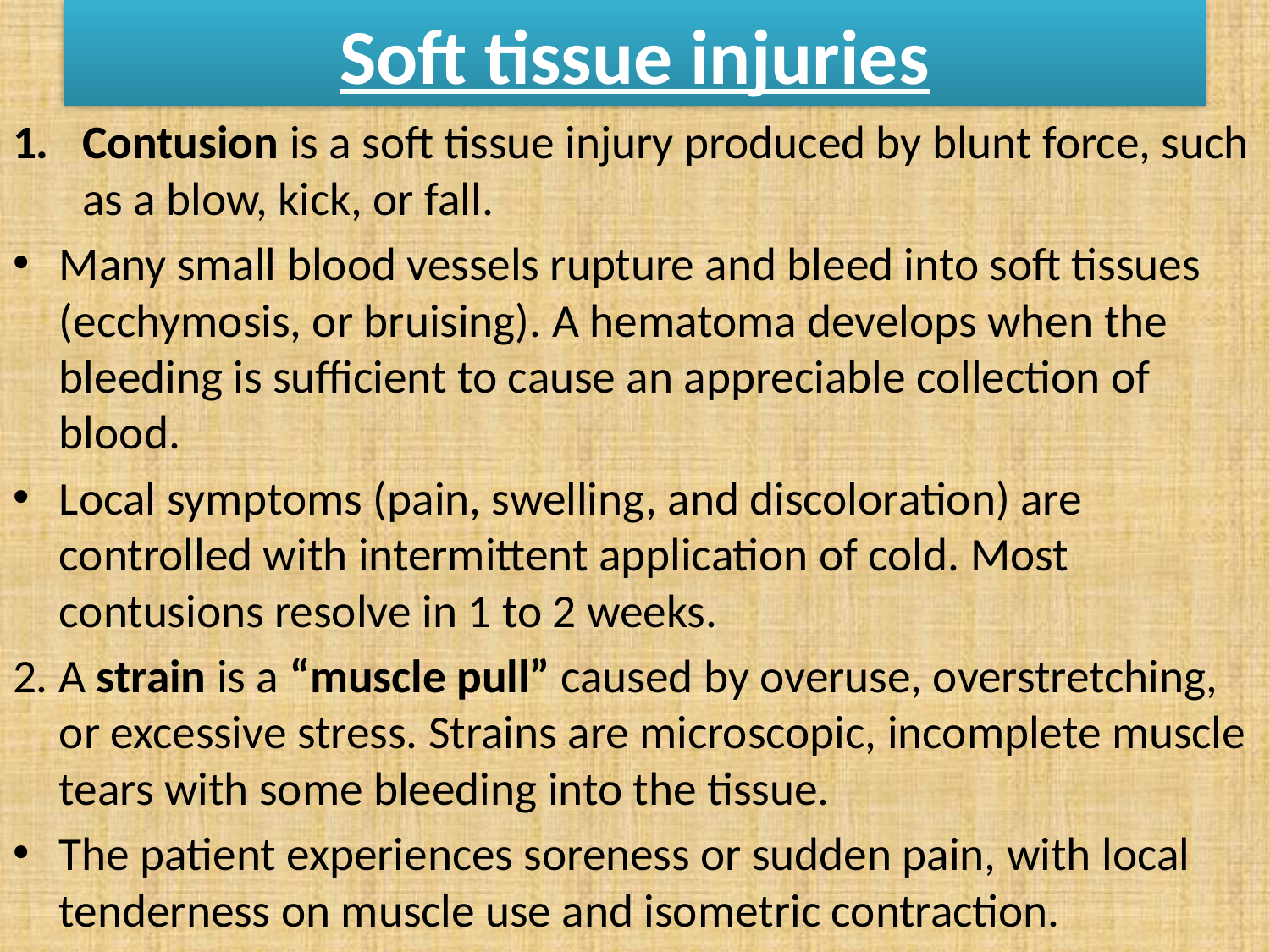

# Soft tissue injuries
Contusion is a soft tissue injury produced by blunt force, such as a blow, kick, or fall.
Many small blood vessels rupture and bleed into soft tissues (ecchymosis, or bruising). A hematoma develops when the bleeding is sufficient to cause an appreciable collection of blood.
Local symptoms (pain, swelling, and discoloration) are controlled with intermittent application of cold. Most contusions resolve in 1 to 2 weeks.
2. A strain is a “muscle pull” caused by overuse, overstretching, or excessive stress. Strains are microscopic, incomplete muscle tears with some bleeding into the tissue.
The patient experiences soreness or sudden pain, with local tenderness on muscle use and isometric contraction.